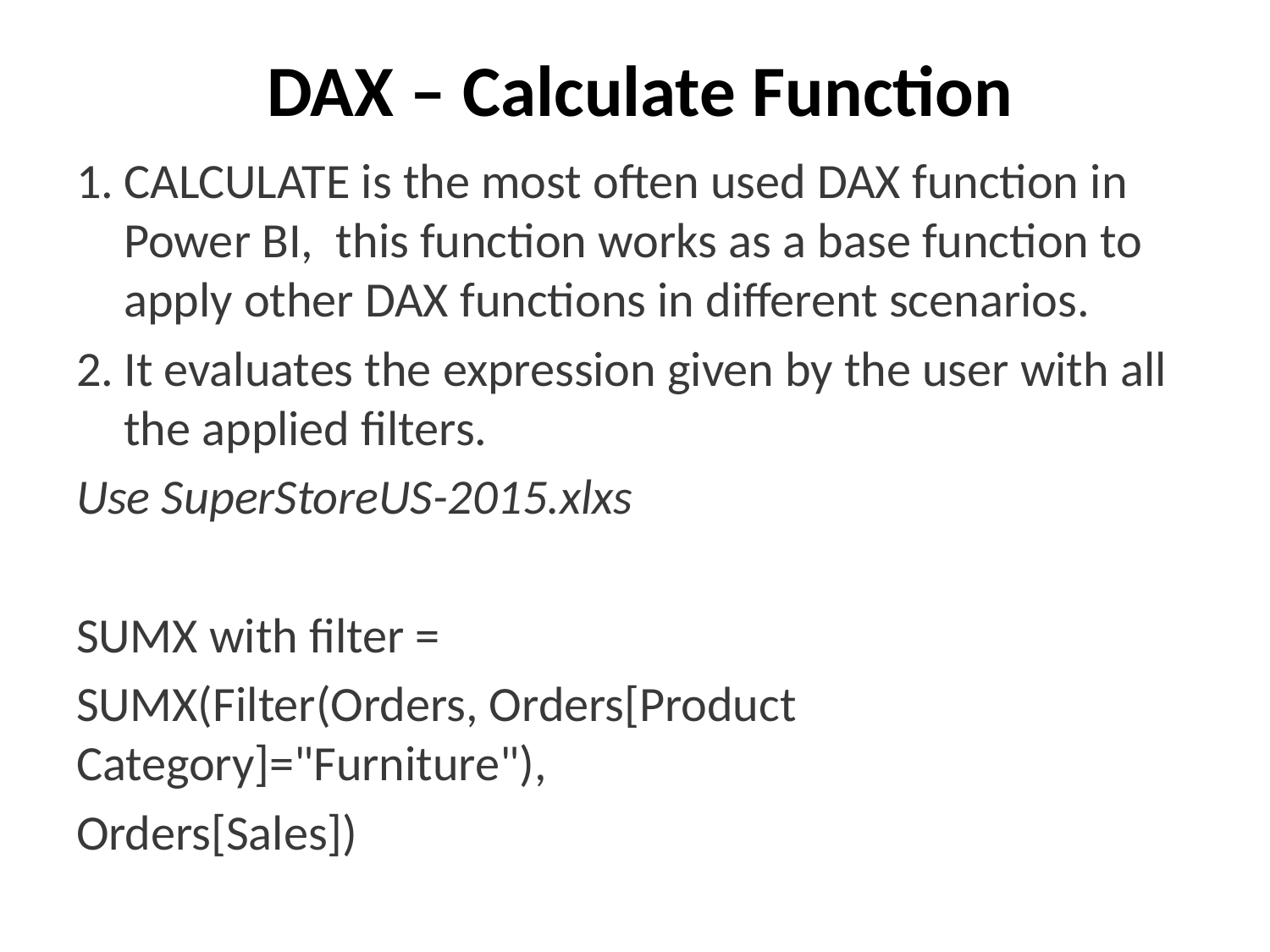

# DAX – Calculate Function
CALCULATE is the most often used DAX function in Power BI,  this function works as a base function to apply other DAX functions in different scenarios.
It evaluates the expression given by the user with all the applied filters.
Use SuperStoreUS-2015.xlxs

SUMX with filter =
SUMX(Filter(Orders, Orders[Product Category]="Furniture"),
Orders[Sales])